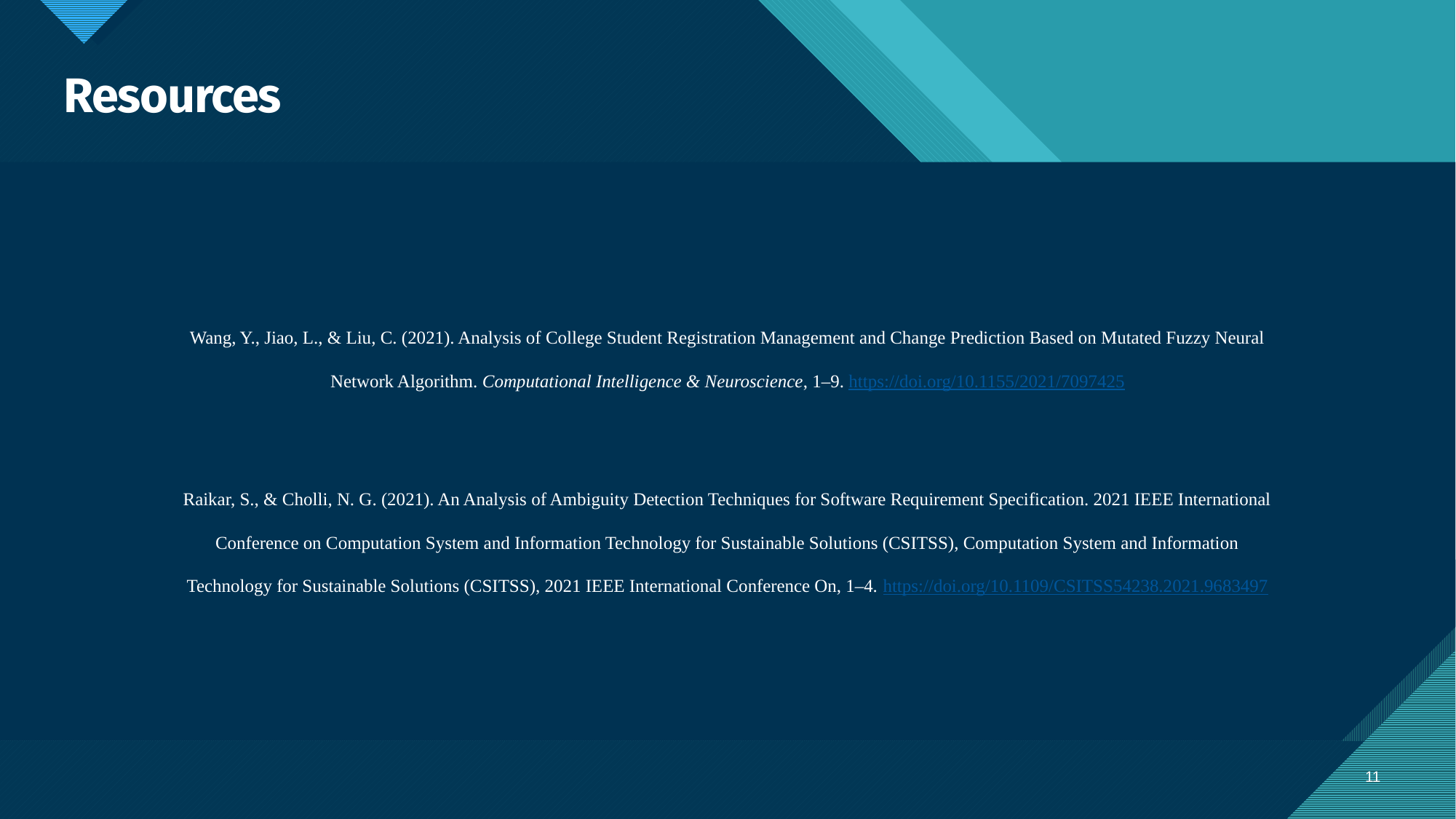

# Resources
Wang, Y., Jiao, L., & Liu, C. (2021). Analysis of College Student Registration Management and Change Prediction Based on Mutated Fuzzy Neural Network Algorithm. Computational Intelligence & Neuroscience, 1–9. https://doi.org/10.1155/2021/7097425

Raikar, S., & Cholli, N. G. (2021). An Analysis of Ambiguity Detection Techniques for Software Requirement Specification. 2021 IEEE International Conference on Computation System and Information Technology for Sustainable Solutions (CSITSS), Computation System and Information Technology for Sustainable Solutions (CSITSS), 2021 IEEE International Conference On, 1–4. https://doi.org/10.1109/CSITSS54238.2021.9683497

11